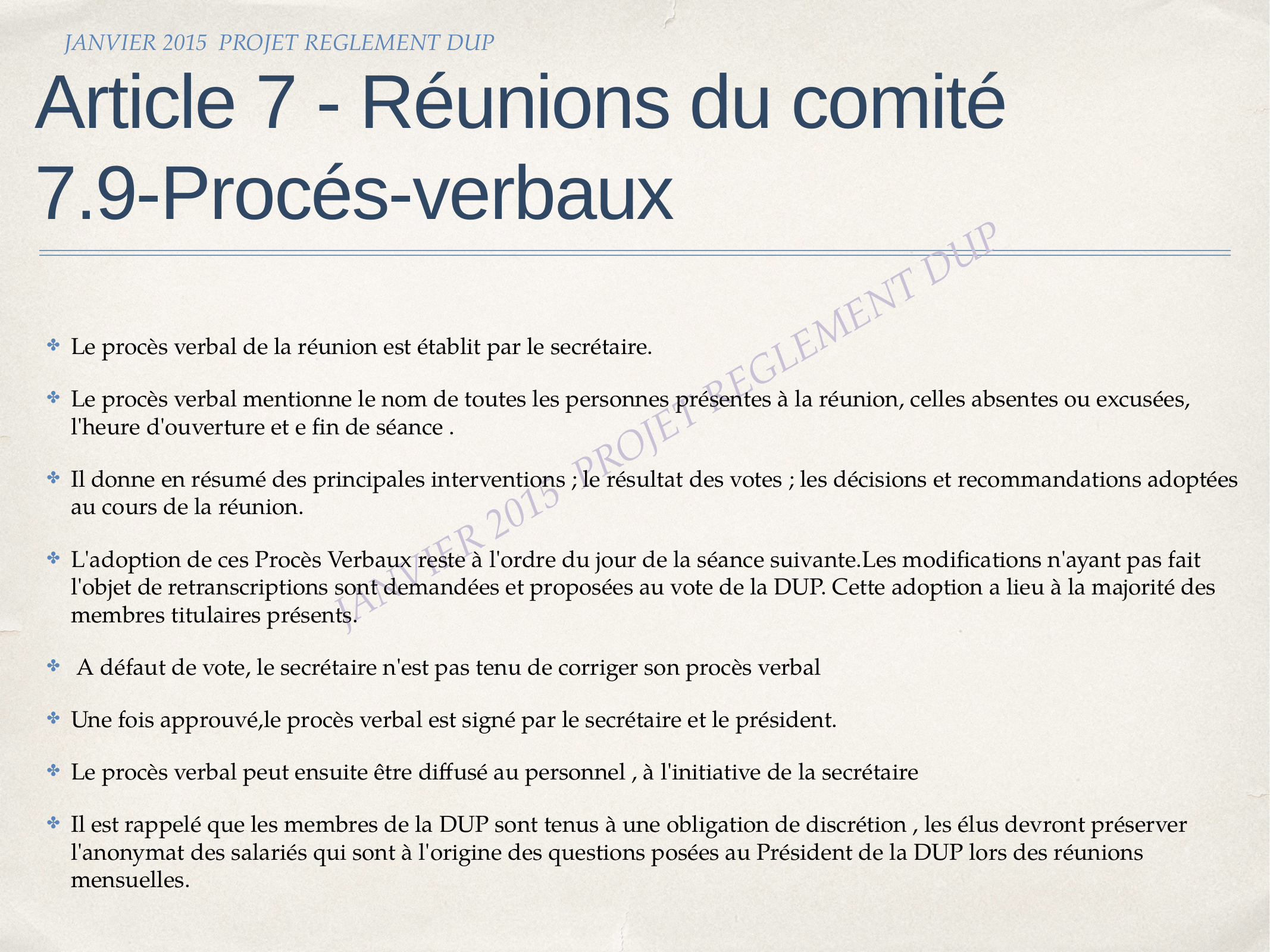

JANVIER 2015  PROJET REGLEMENT DUP
# Article 7 - Réunions du comité
7.9-Procés-verbaux
Le procès verbal de la réunion est établit par le secrétaire.
Le procès verbal mentionne le nom de toutes les personnes présentes à la réunion, celles absentes ou excusées, l'heure d'ouverture et e fin de séance .
Il donne en résumé des principales interventions ; le résultat des votes ; les décisions et recommandations adoptées au cours de la réunion.
L'adoption de ces Procès Verbaux reste à l'ordre du jour de la séance suivante.Les modifications n'ayant pas fait l'objet de retranscriptions sont demandées et proposées au vote de la DUP. Cette adoption a lieu à la majorité des membres titulaires présents.
 A défaut de vote, le secrétaire n'est pas tenu de corriger son procès verbal
Une fois approuvé,le procès verbal est signé par le secrétaire et le président.
Le procès verbal peut ensuite être diffusé au personnel , à l'initiative de la secrétaire
Il est rappelé que les membres de la DUP sont tenus à une obligation de discrétion , les élus devront préserver l'anonymat des salariés qui sont à l'origine des questions posées au Président de la DUP lors des réunions mensuelles.
JANVIER 2015  PROJET REGLEMENT DUP